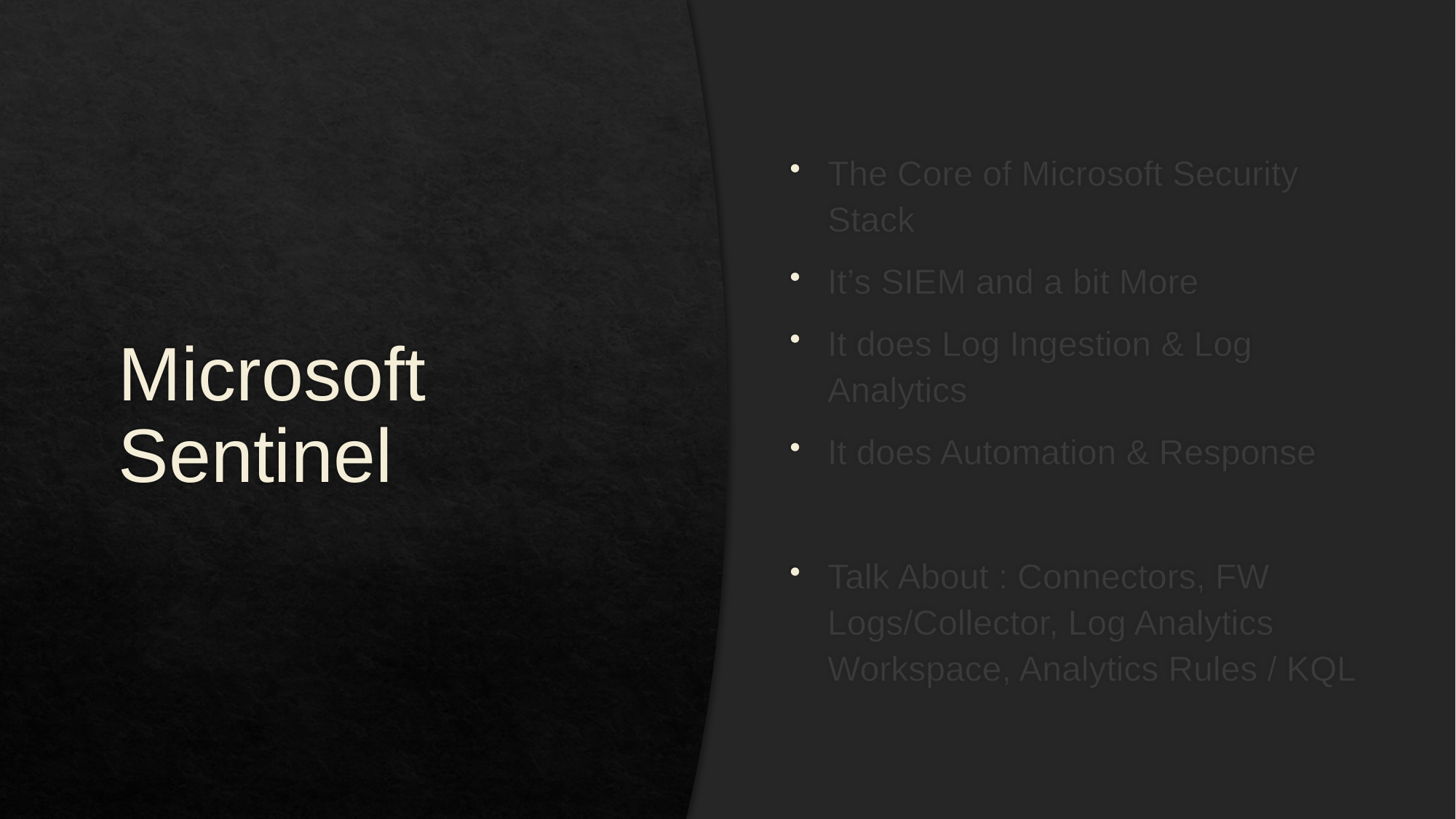

# Microsoft Sentinel
The Core of Microsoft Security Stack
It’s SIEM and a bit More
It does Log Ingestion & Log Analytics
It does Automation & Response

Talk About : Connectors, FW Logs/Collector, Log Analytics Workspace, Analytics Rules / KQL